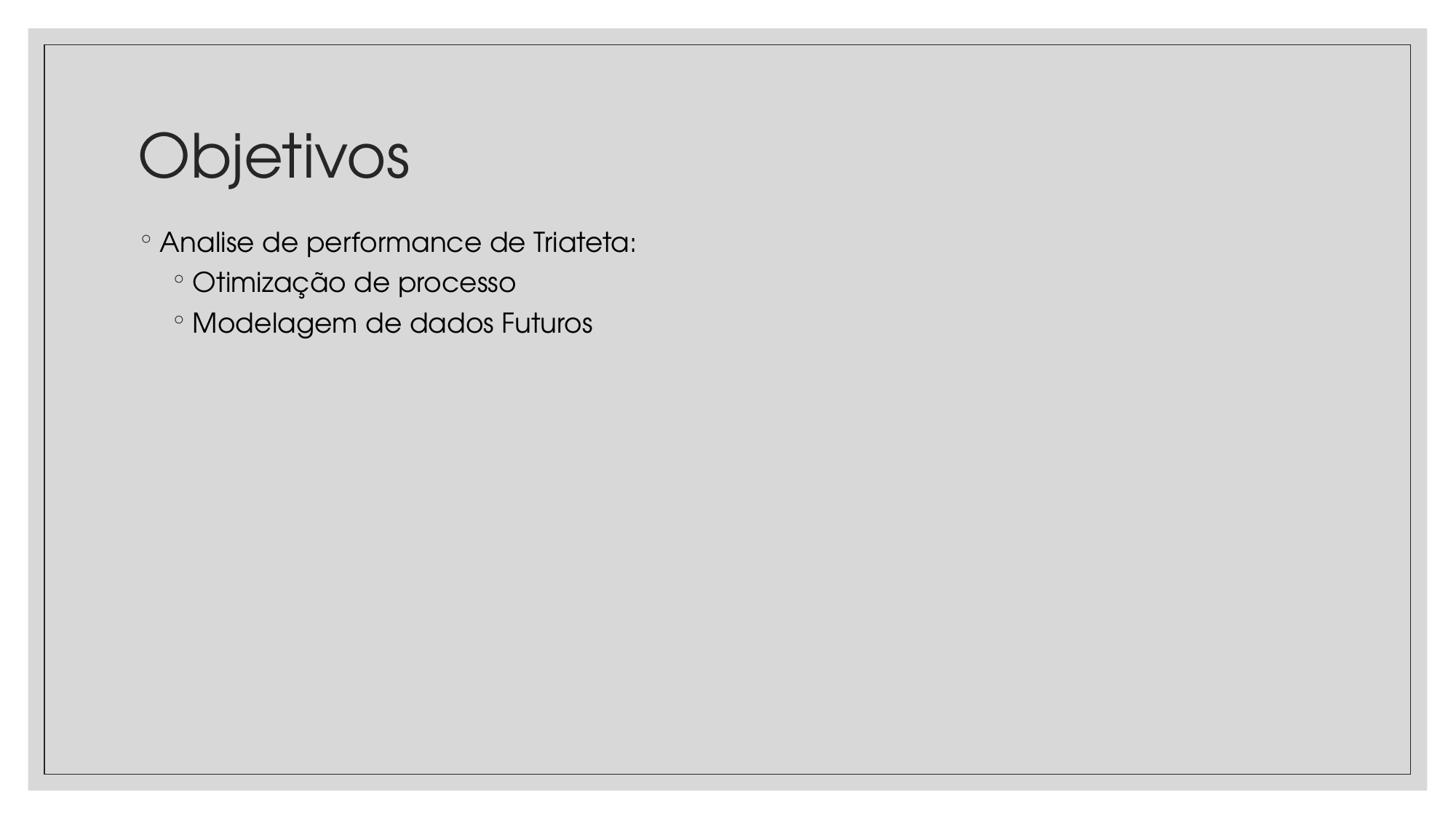

# Objetivos
Analise de performance de Triateta:
Otimização de processo
Modelagem de dados Futuros